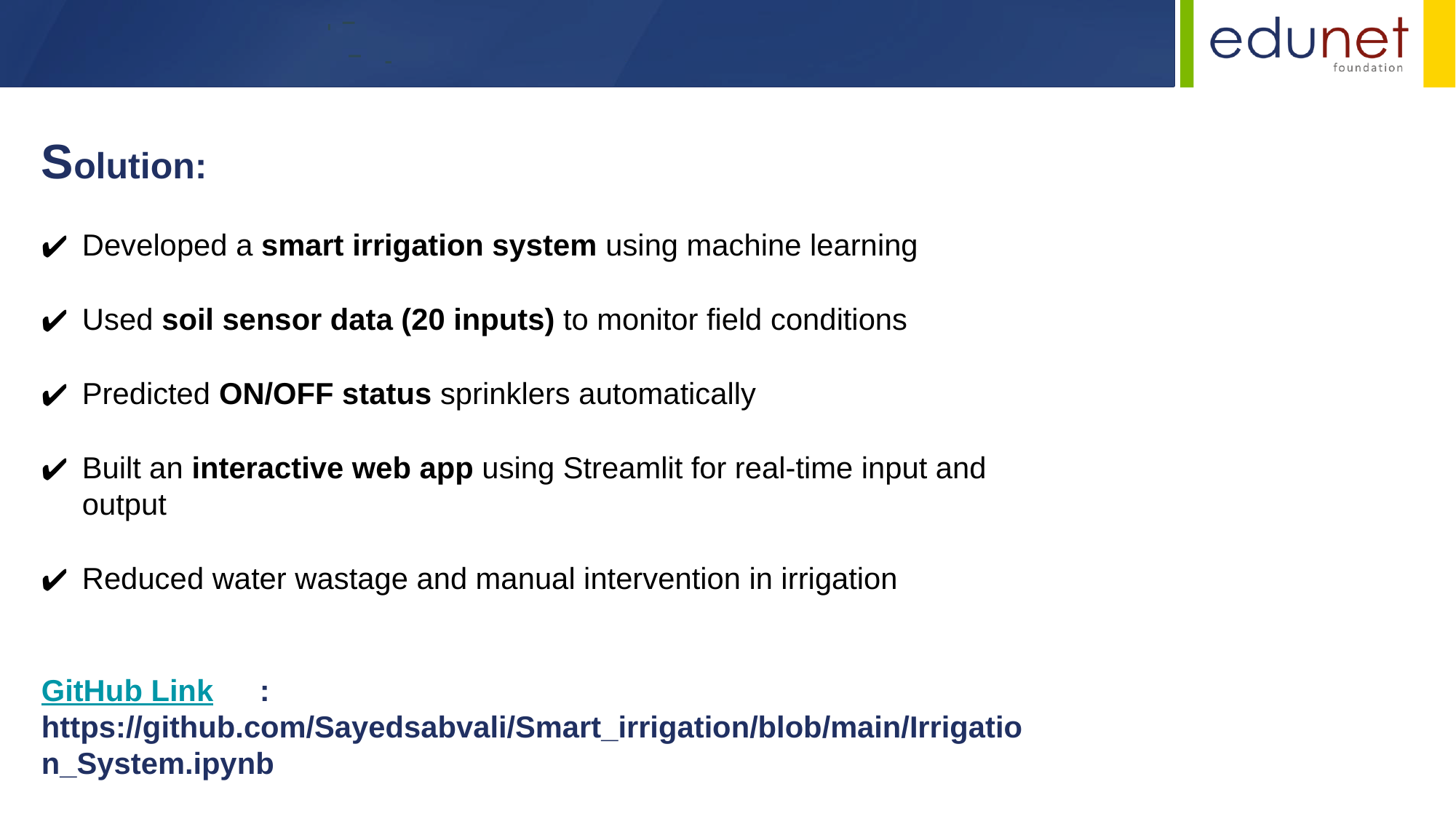

# Solution:
Developed a smart irrigation system using machine learning

Used soil sensor data (20 inputs) to monitor field conditions

Predicted ON/OFF status sprinklers automatically

Built an interactive web app using Streamlit for real-time input and output

Reduced water wastage and manual intervention in irrigation

GitHub Link	: https://github.com/Sayedsabvali/Smart_irrigation/blob/main/Irrigation_System.ipynb